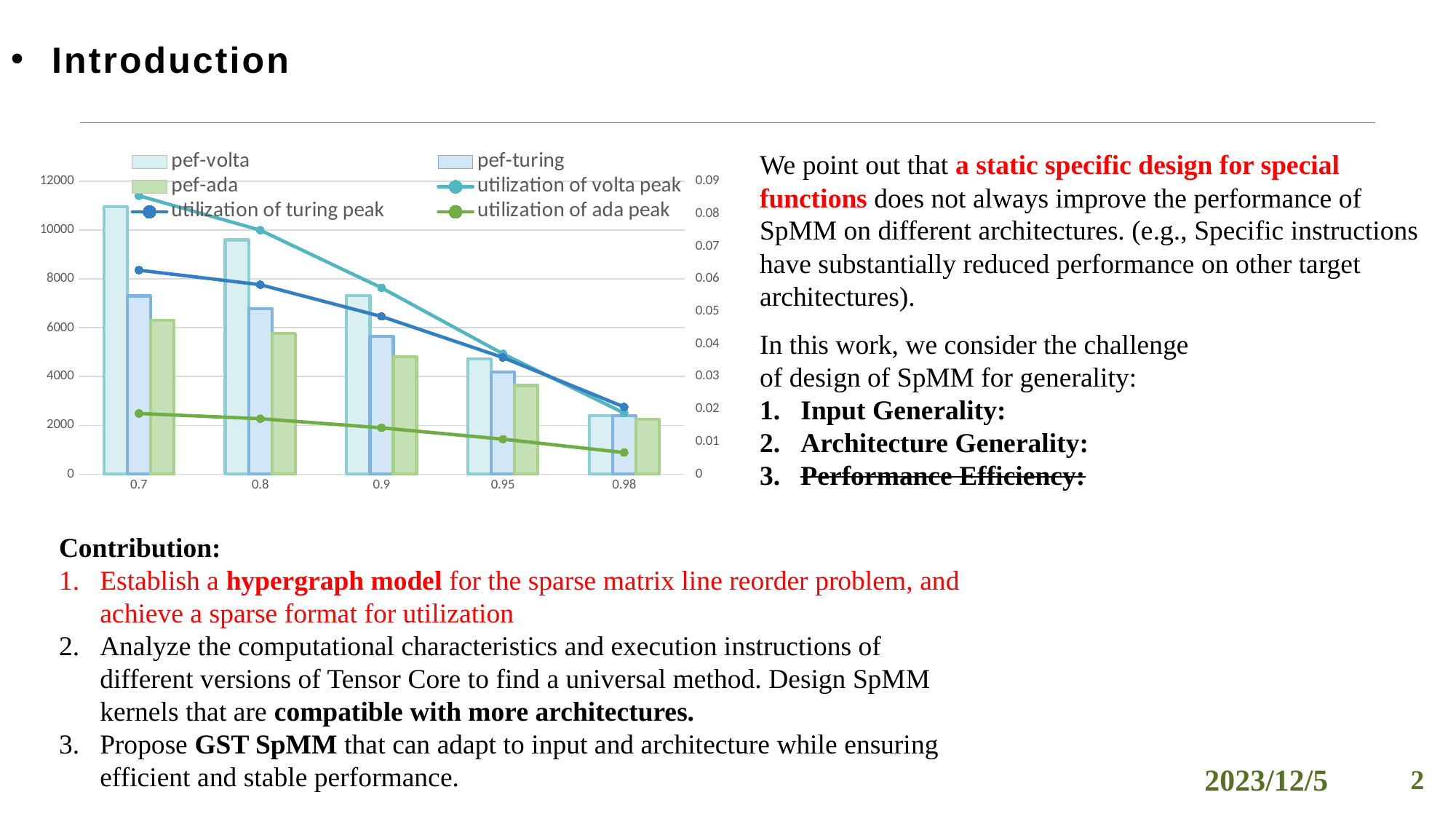

Introduction

### Chart

| Category |  |  |  |  |  |  |
|---|---|---|---|---|---|---|
| 0.7 | 10953.489329896905 | 7305.634149484538 | 6302.140476288654 | 0.08557413538981958 | 0.06269251624873458 | 0.018649800178411027 |
| 0.8 | 9597.1612886598 | 6784.815463917522 | 5760.591525773199 | 0.07497782256765469 | 0.058223166533233346 | 0.017047205036023905 |
| 0.9 | 7329.413092783513 | 5645.84293814433 | 4811.045649484535 | 0.057261039787371196 | 0.048449195907570936 | 0.014237232627499215 |
| 0.95 | 4732.612451030928 | 4177.901456185572 | 3636.1781381443325 | 0.03697353477367913 | 0.03585221345172428 | 0.010760470342519923 |
| 0.98 | 2404.950583701656 | 2404.911584005524 | 2243.3548471546396 | 0.018788676435169186 | 0.020637490938096616 | 0.006638715811892281 |
We point out that a static specific design for special functions does not always improve the performance of SpMM on different architectures. (e.g., Specific instructions have substantially reduced performance on other target architectures).

In this work, we consider the challenge of design of SpMM for generality:
Input Generality:
Architecture Generality:
Performance Efficiency:
Contribution:
Establish a hypergraph model for the sparse matrix line reorder problem, and achieve a sparse format for utilization
Analyze the computational characteristics and execution instructions of different versions of Tensor Core to find a universal method. Design SpMM kernels that are compatible with more architectures.
Propose GST SpMM that can adapt to input and architecture while ensuring efficient and stable performance.
2023/12/5
2